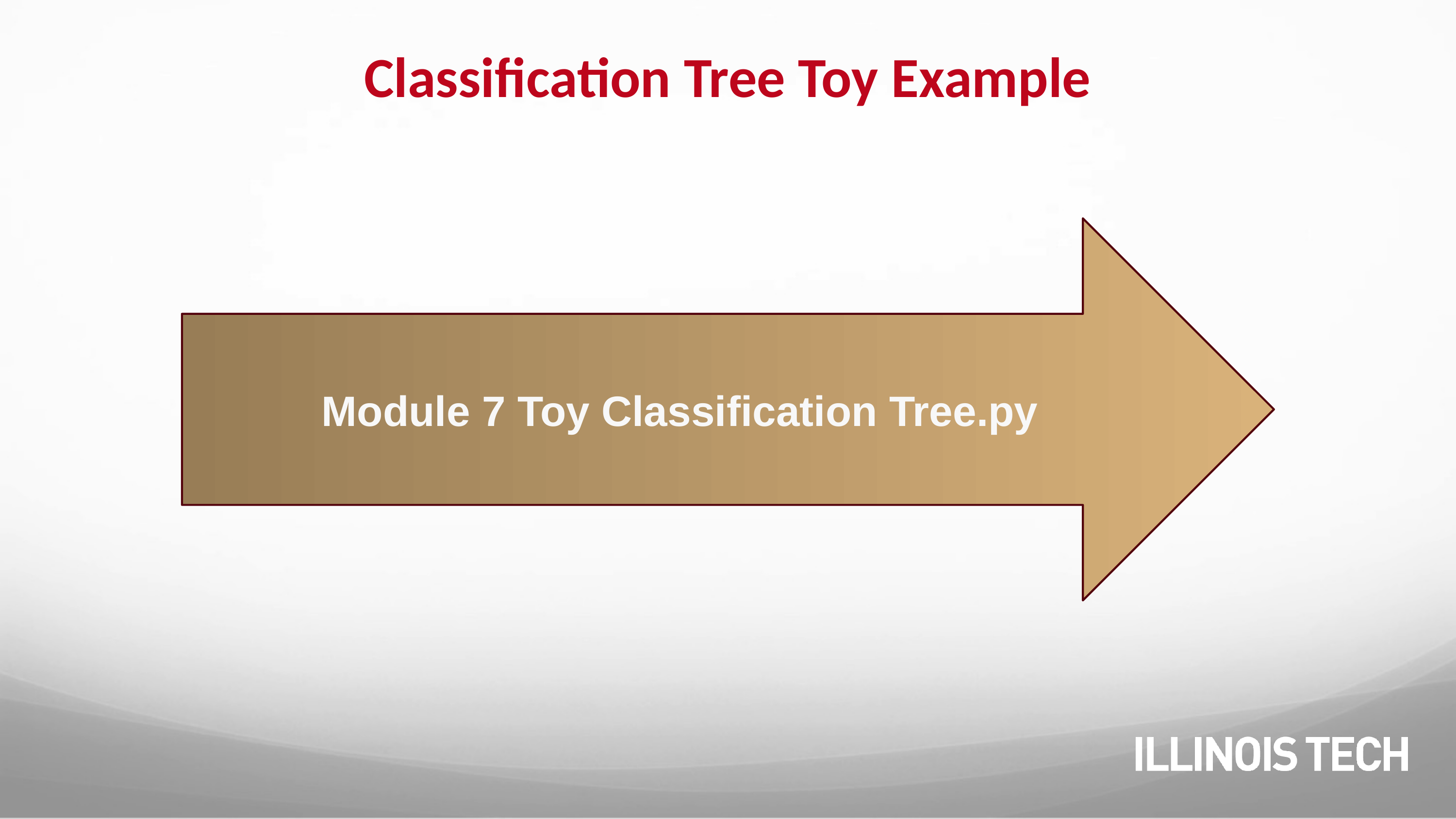

# Classification Tree Toy Example
Module 7 Toy Classification Tree.py